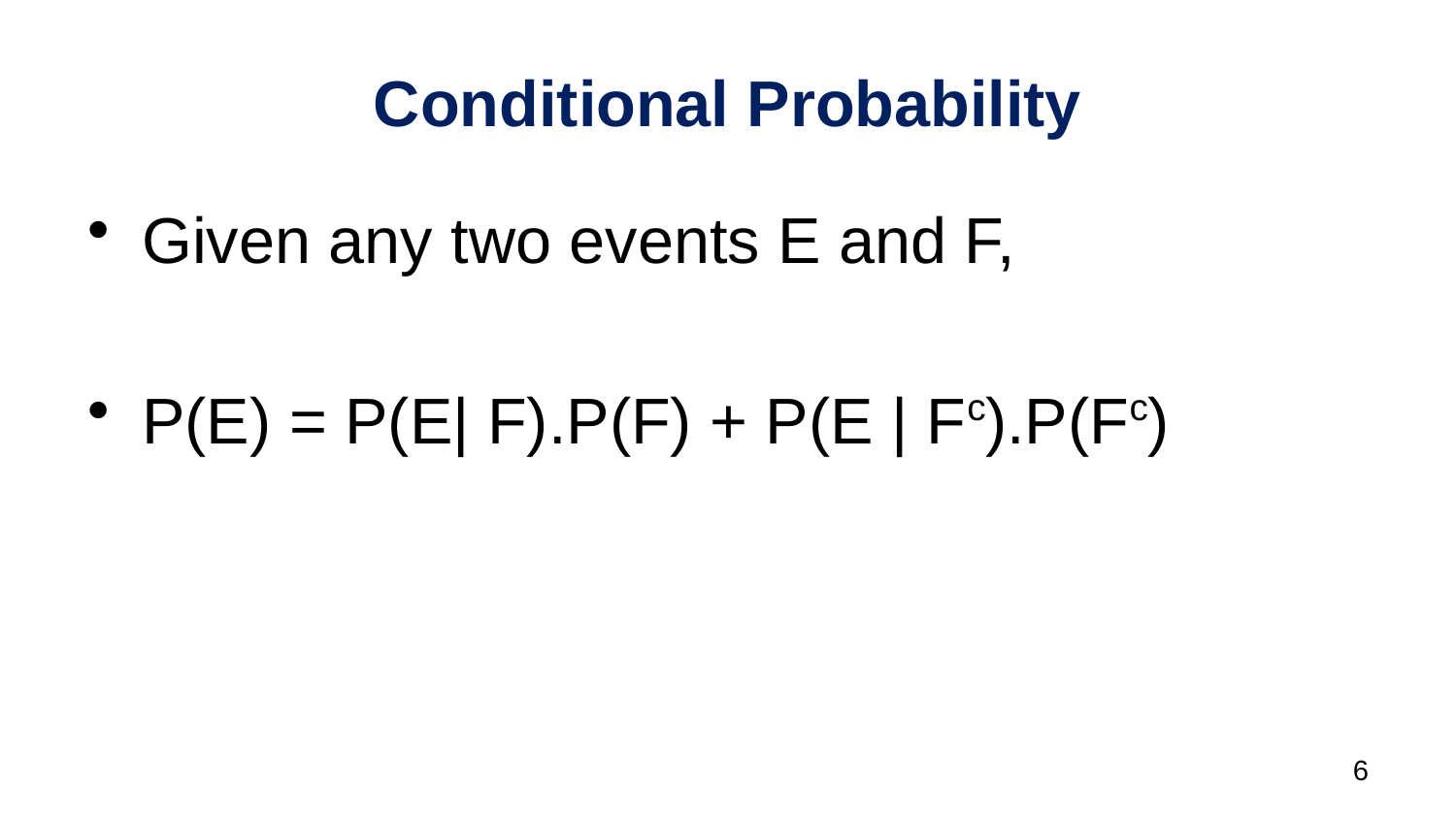

# Conditional Probability
Given any two events E and F,

P(E) = P(E| F).P(F) + P(E | Fc).P(Fc)

6